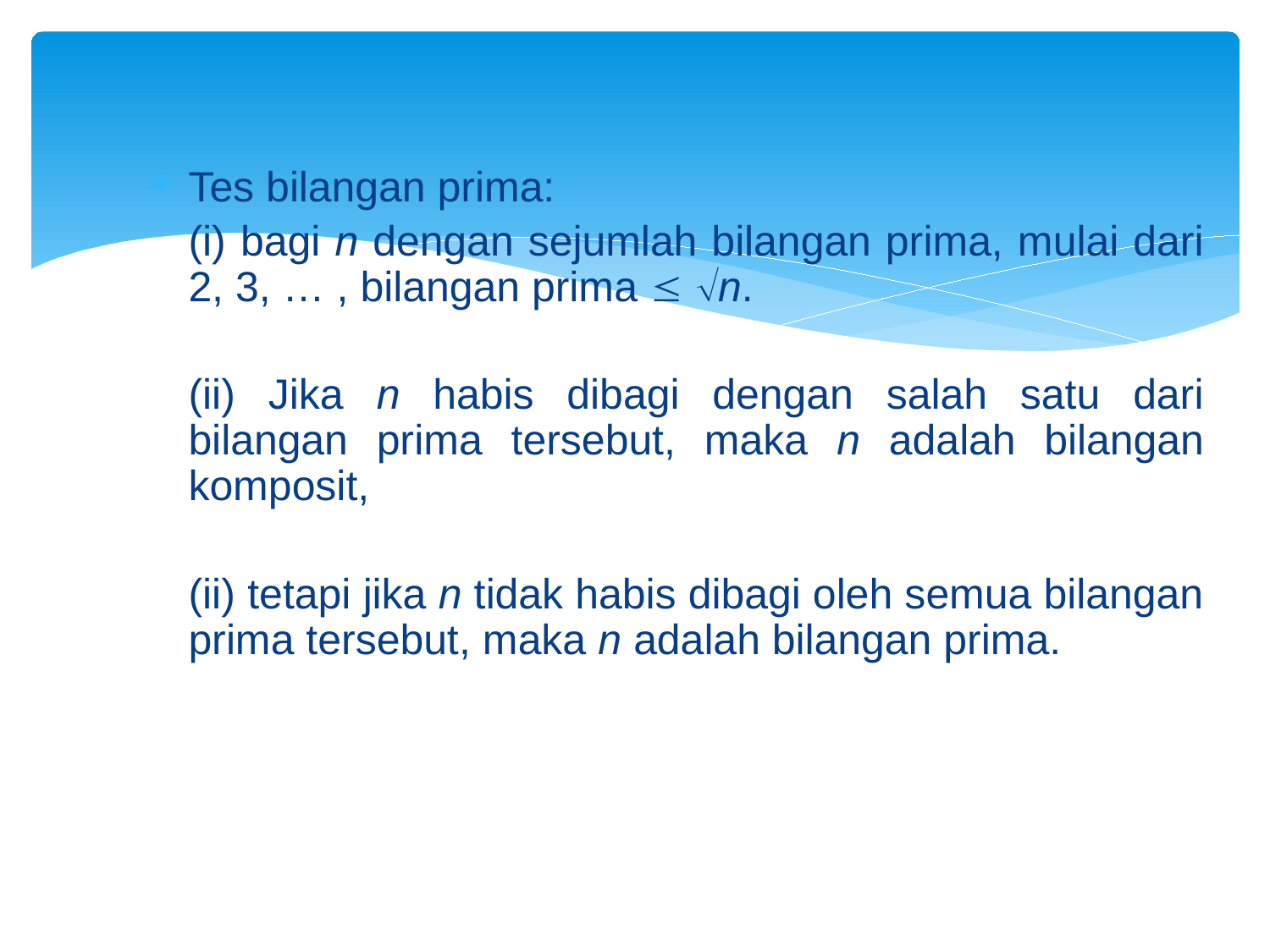

Tes bilangan prima:
	(i) bagi n dengan sejumlah bilangan prima, mulai dari 2, 3, … , bilangan prima ≤ √n.

	(ii) Jika n habis dibagi dengan salah satu dari bilangan prima tersebut, maka n adalah bilangan komposit,

	(ii) tetapi jika n tidak habis dibagi oleh semua bilangan prima tersebut, maka n adalah bilangan prima.

59